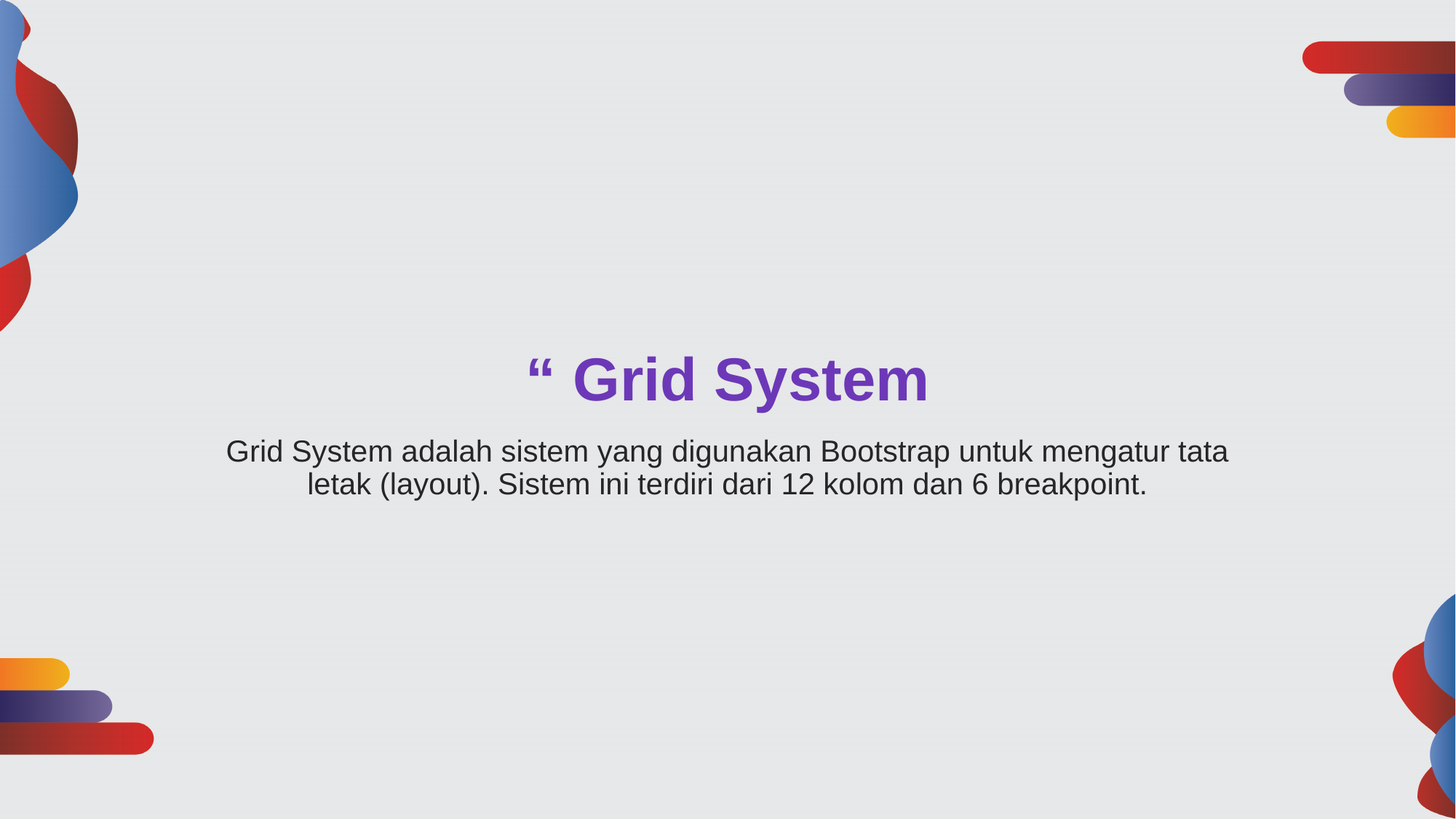

# “ Grid System
Grid System adalah sistem yang digunakan Bootstrap untuk mengatur tata letak (layout). Sistem ini terdiri dari 12 kolom dan 6 breakpoint.